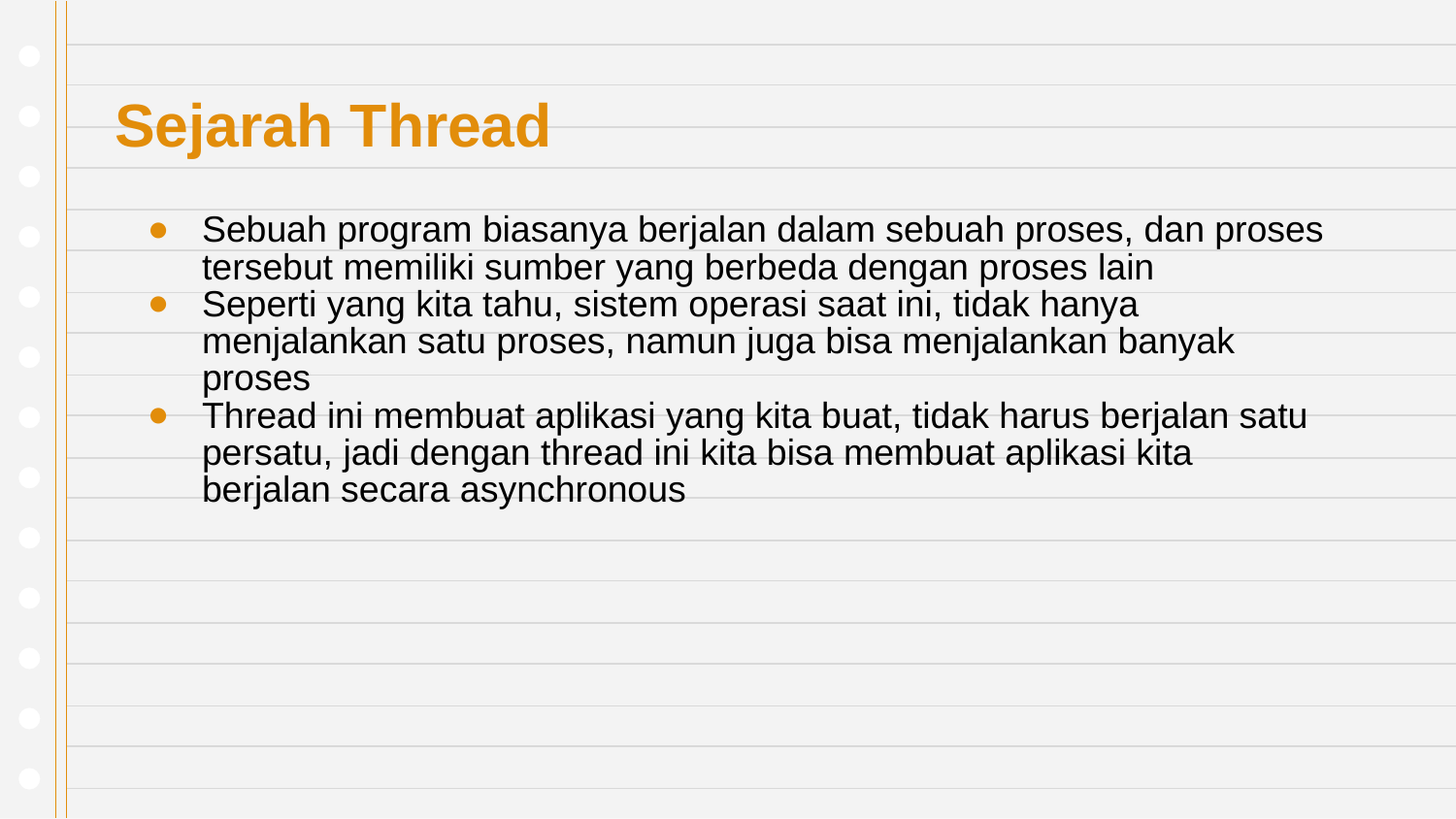

# Sejarah Thread
Sebuah program biasanya berjalan dalam sebuah proses, dan proses tersebut memiliki sumber yang berbeda dengan proses lain
Seperti yang kita tahu, sistem operasi saat ini, tidak hanya menjalankan satu proses, namun juga bisa menjalankan banyak proses
Thread ini membuat aplikasi yang kita buat, tidak harus berjalan satu persatu, jadi dengan thread ini kita bisa membuat aplikasi kita berjalan secara asynchronous